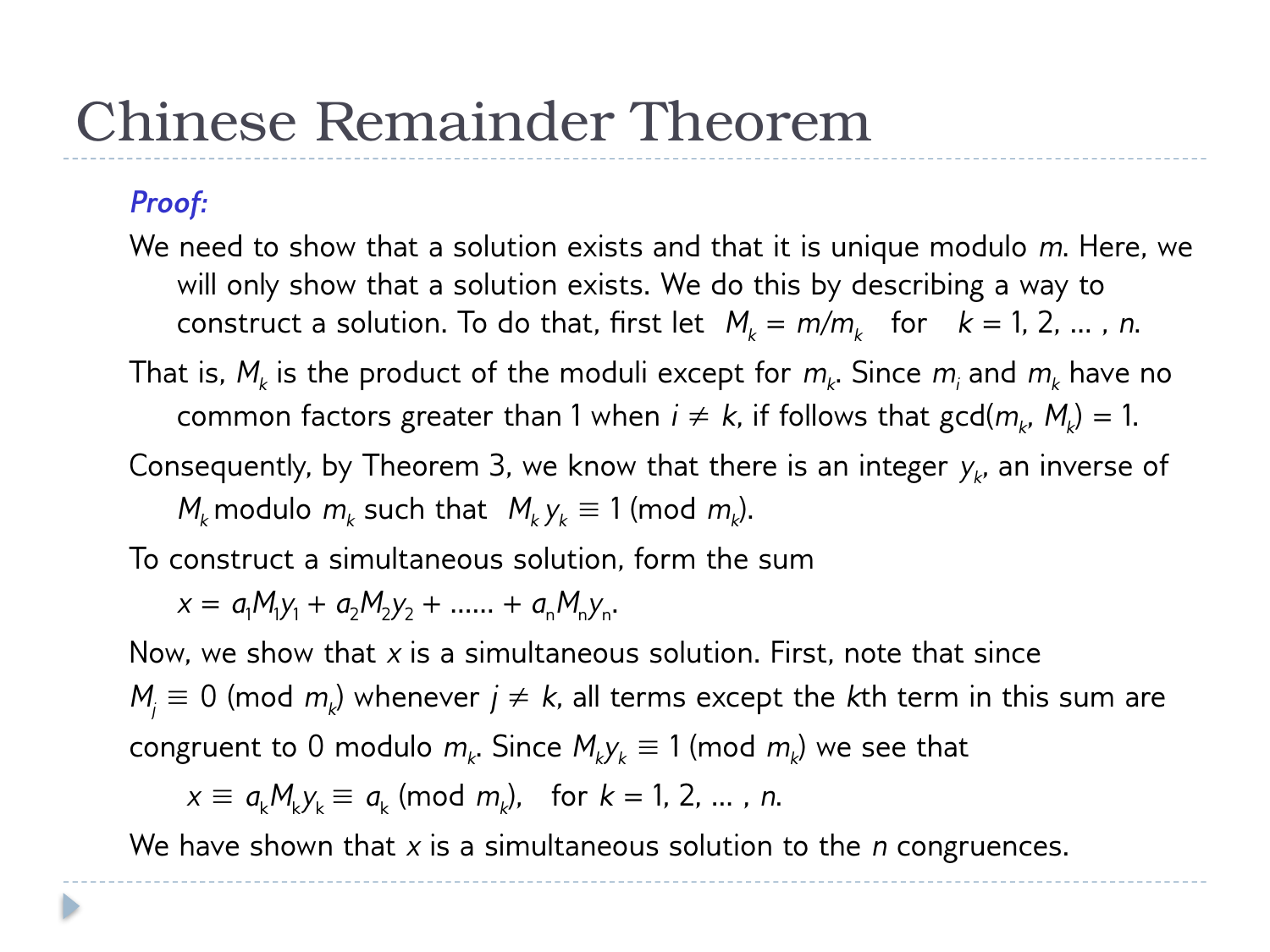

# Chinese Remainder Theorem
Proof:
We need to show that a solution exists and that it is unique modulo m. Here, we will only show that a solution exists. We do this by describing a way to construct a solution. To do that, first let  Mk = m/mk   for   k = 1, 2, … , n.
That is, Mk is the product of the moduli except for mk. Since mi and mk have no common factors greater than 1 when i ≠ k, if follows that gcd(mk, Mk) = 1.
Consequently, by Theorem 3, we know that there is an integer yk, an inverse of Mk modulo mk such that  Mk yk ≡ 1 (mod mk).
To construct a simultaneous solution, form the sum
	x = a1M1y1 + a2M2y2 + …… + anMnyn.
Now, we show that x is a simultaneous solution. First, note that since
Mj ≡ 0 (mod mk) whenever j ≠ k, all terms except the kth term in this sum are
congruent to 0 modulo mk. Since Mkyk ≡ 1 (mod mk) we see that
	 x ≡ akMkyk ≡ ak (mod mk),   for k = 1, 2, … , n.
We have shown that x is a simultaneous solution to the n congruences.